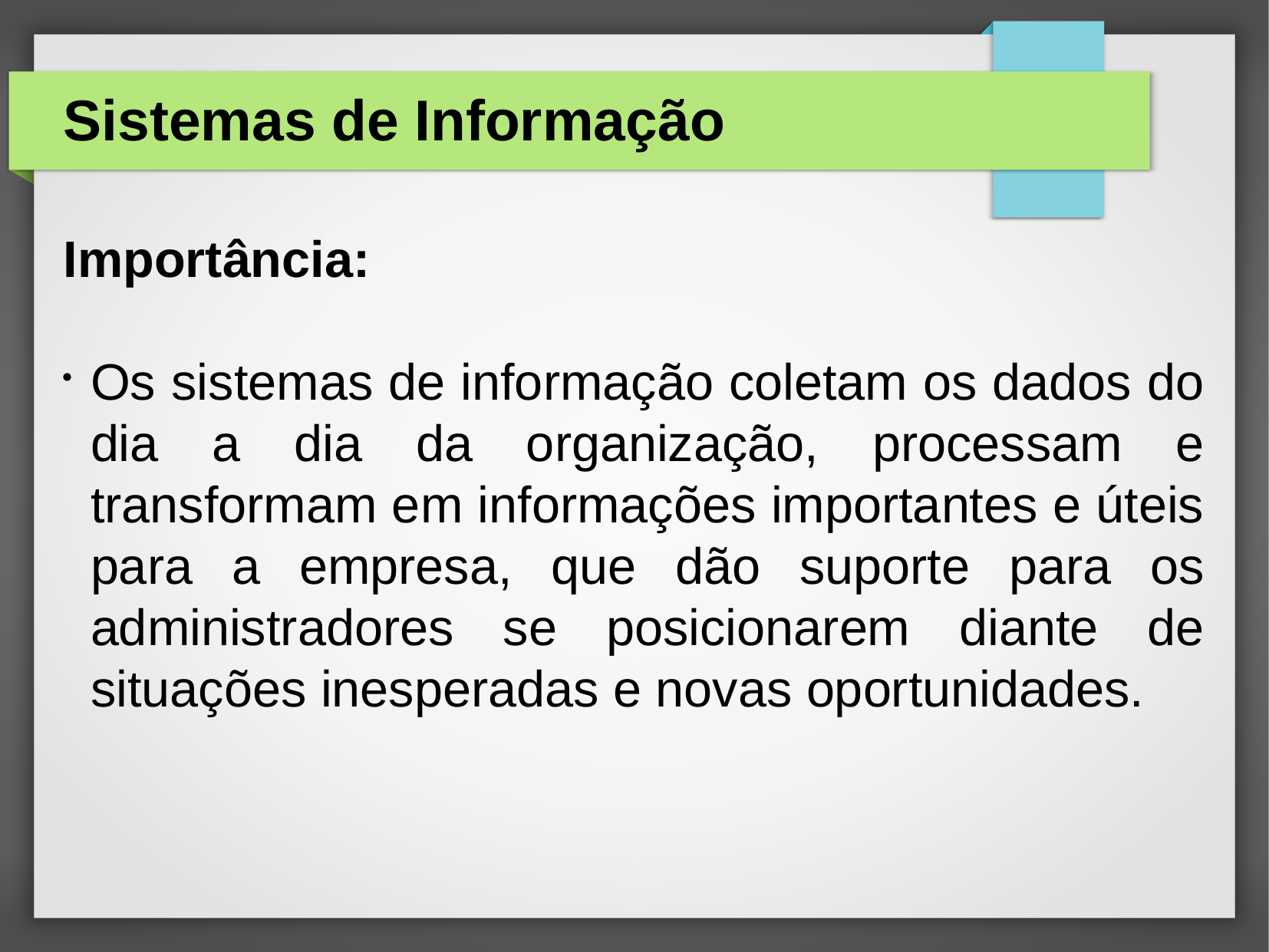

# Sistemas de Informação
Importância:

Os sistemas de informação coletam os dados do dia a dia da organização, processam e transformam em informações importantes e úteis para a empresa, que dão suporte para os administradores se posicionarem diante de situações inesperadas e novas oportunidades.